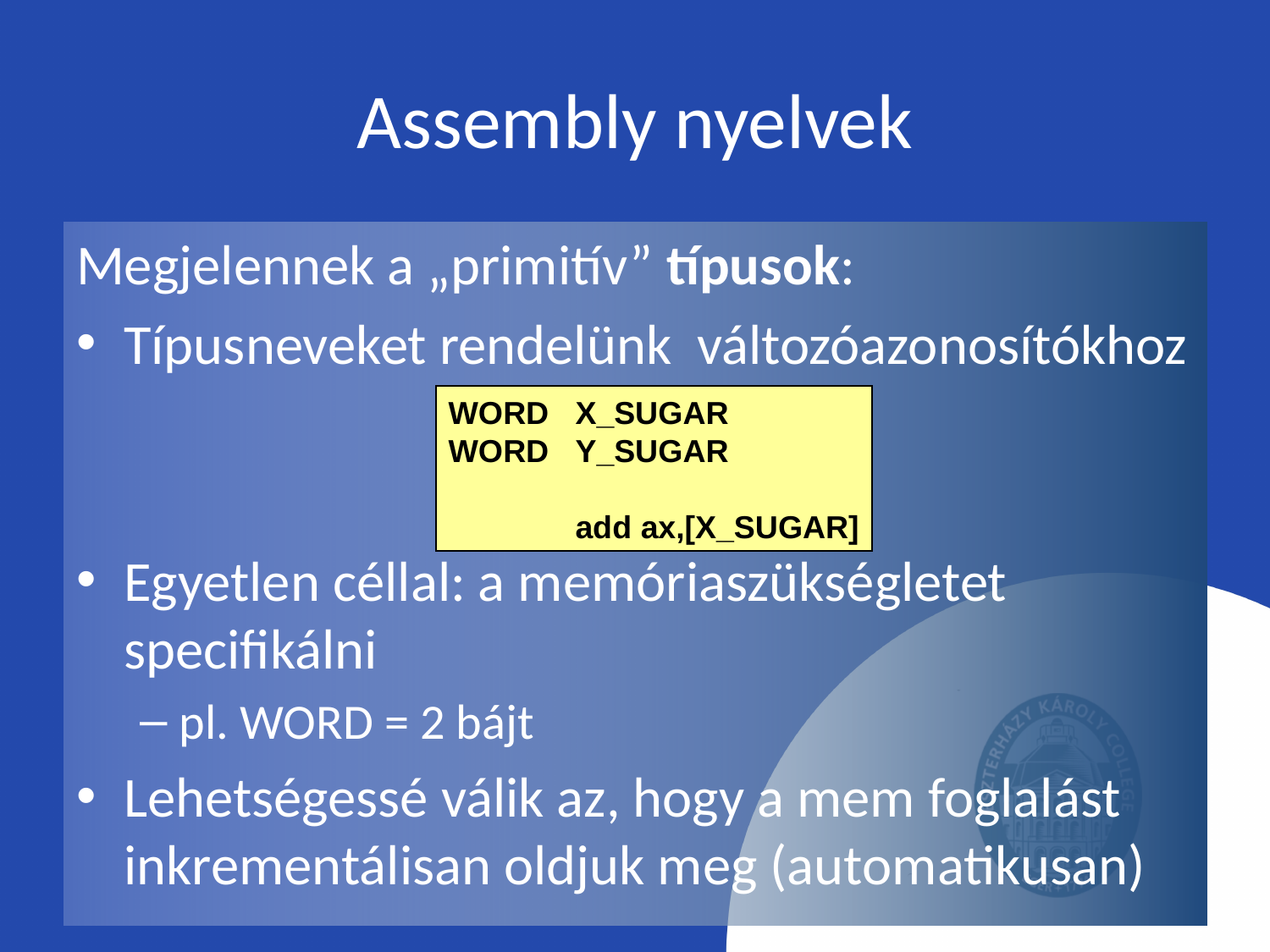

# Assembly nyelvek
Megjelennek a „primitív” típusok:
Típusneveket rendelünk  változóazonosítókhoz

Egyetlen céllal: a memóriaszükségletet specifikálni
pl. WORD = 2 bájt
Lehetségessé válik az, hogy a mem foglalást inkrementálisan oldjuk meg (automatikusan)
WORD	X_SUGAR
WORD 	Y_SUGAR

	add ax,[X_SUGAR]